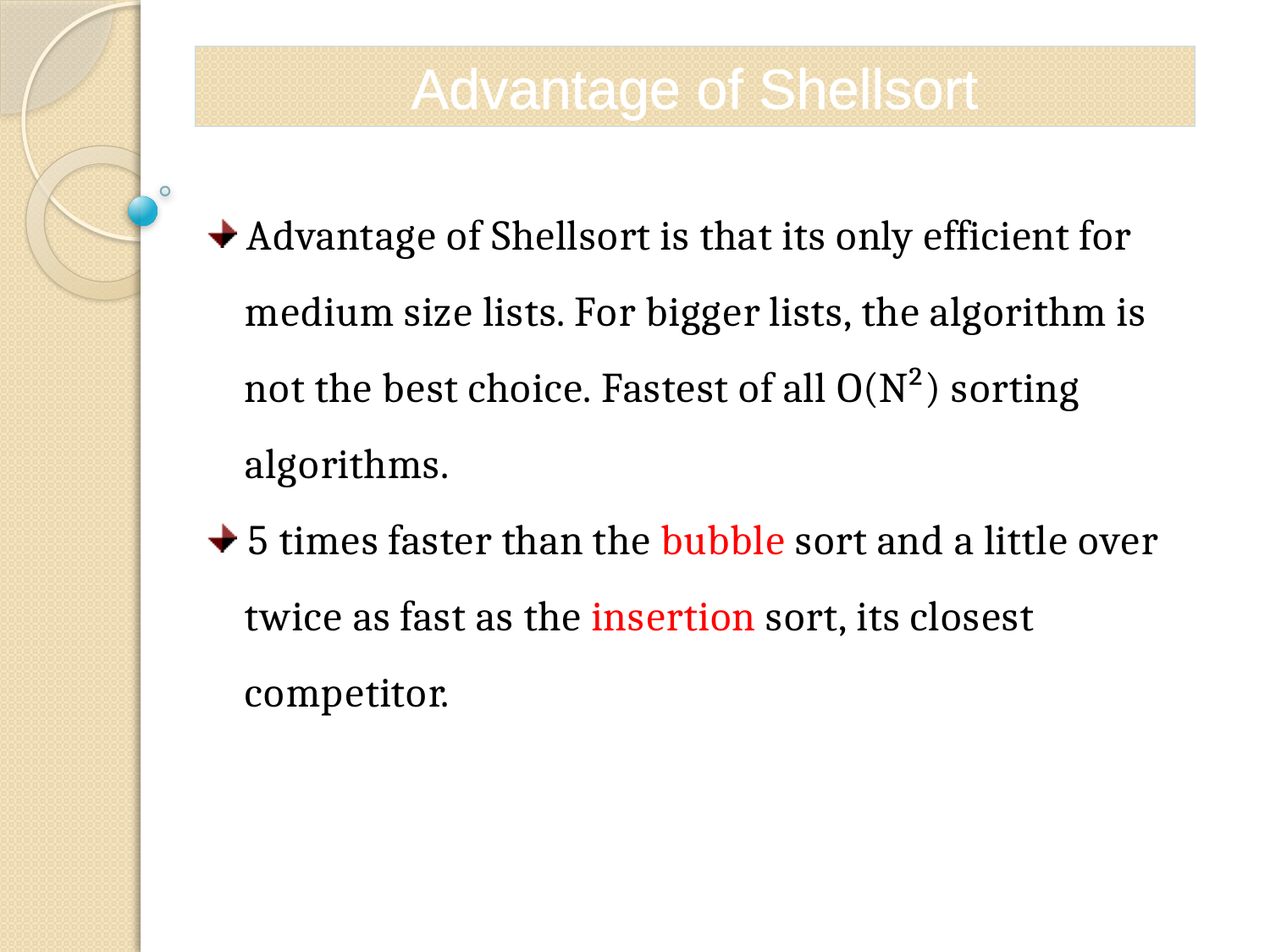

Advantage of Shellsort
 Advantage of Shellsort is that its only efficient for
    medium size lists. For bigger lists, the algorithm is
    not the best choice. Fastest of all O(N²) sorting
    algorithms.
 5 times faster than the bubble sort and a little over
    twice as fast as the insertion sort, its closest
    competitor.